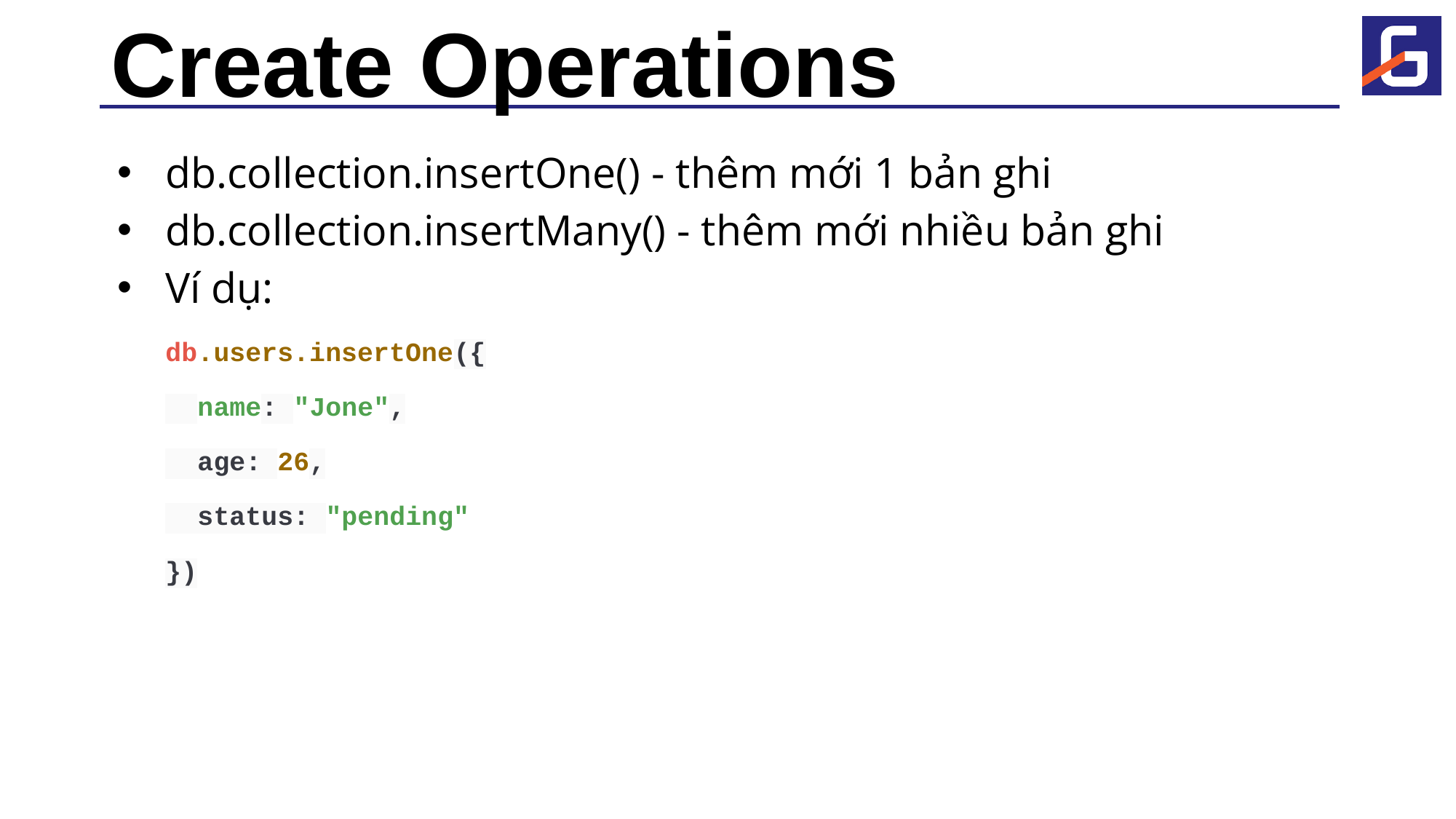

# Create Operations
db.collection.insertOne() - thêm mới 1 bản ghi
db.collection.insertMany() - thêm mới nhiều bản ghi
Ví dụ:
db.users.insertOne({
  name: "Jone",
  age: 26,
  status: "pending"
})